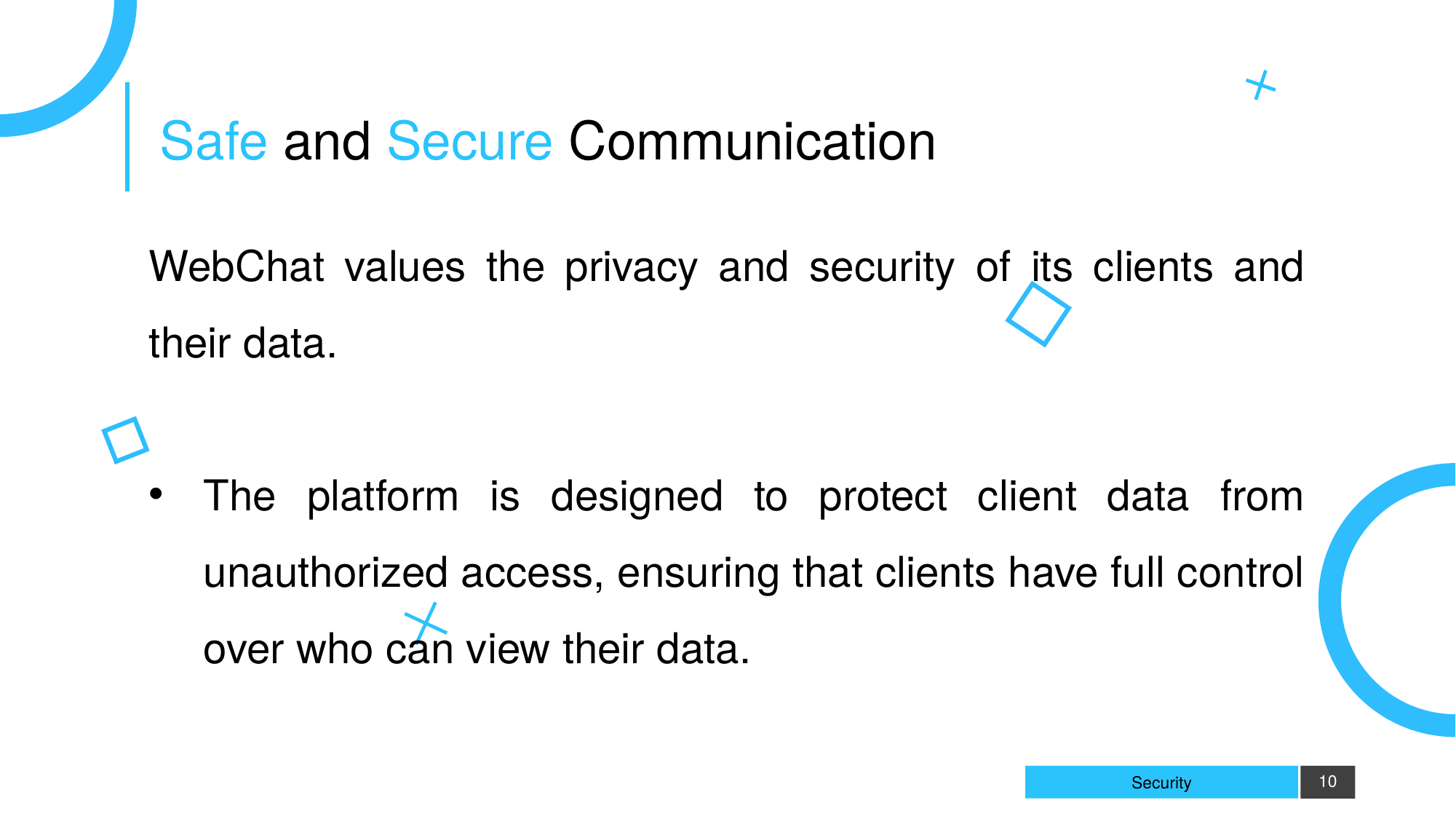

| Safe and Secure Communication |
| --- |
WebChat values the privacy and security of its clients and their data.

The platform is designed to protect client data from unauthorized access, ensuring that clients have full control over who can view their data.
# Security